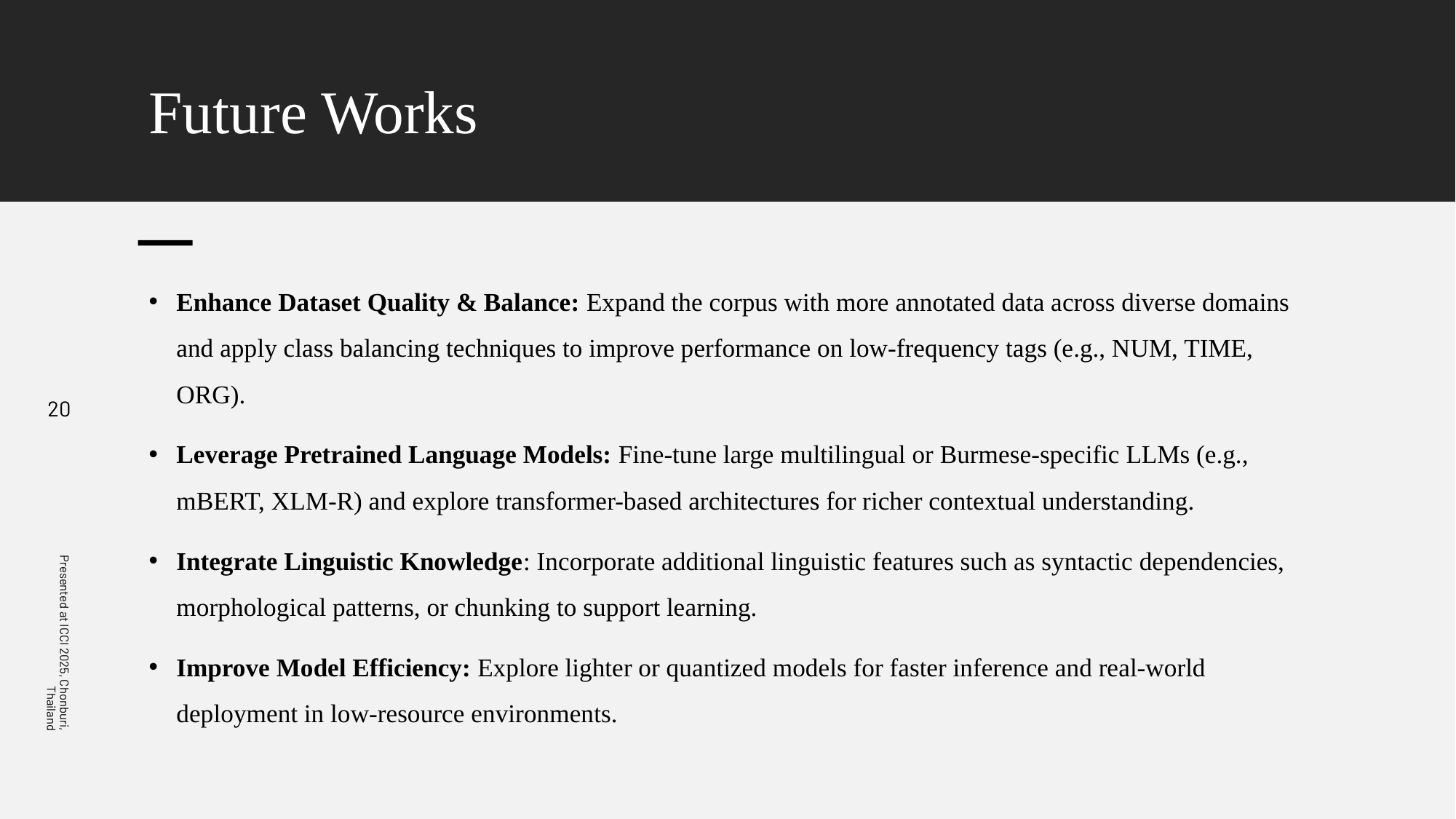

# Future Works

Enhance Dataset Quality & Balance: Expand the corpus with more annotated data across diverse domains and apply class balancing techniques to improve performance on low-frequency tags (e.g., NUM, TIME, ORG).
Leverage Pretrained Language Models: Fine-tune large multilingual or Burmese-specific LLMs (e.g., mBERT, XLM-R) and explore transformer-based architectures for richer contextual understanding.
Integrate Linguistic Knowledge: Incorporate additional linguistic features such as syntactic dependencies, morphological patterns, or chunking to support learning.
Improve Model Efficiency: Explore lighter or quantized models for faster inference and real-world deployment in low-resource environments.
20
Presented at ICCI 2025, Chonburi, Thailand